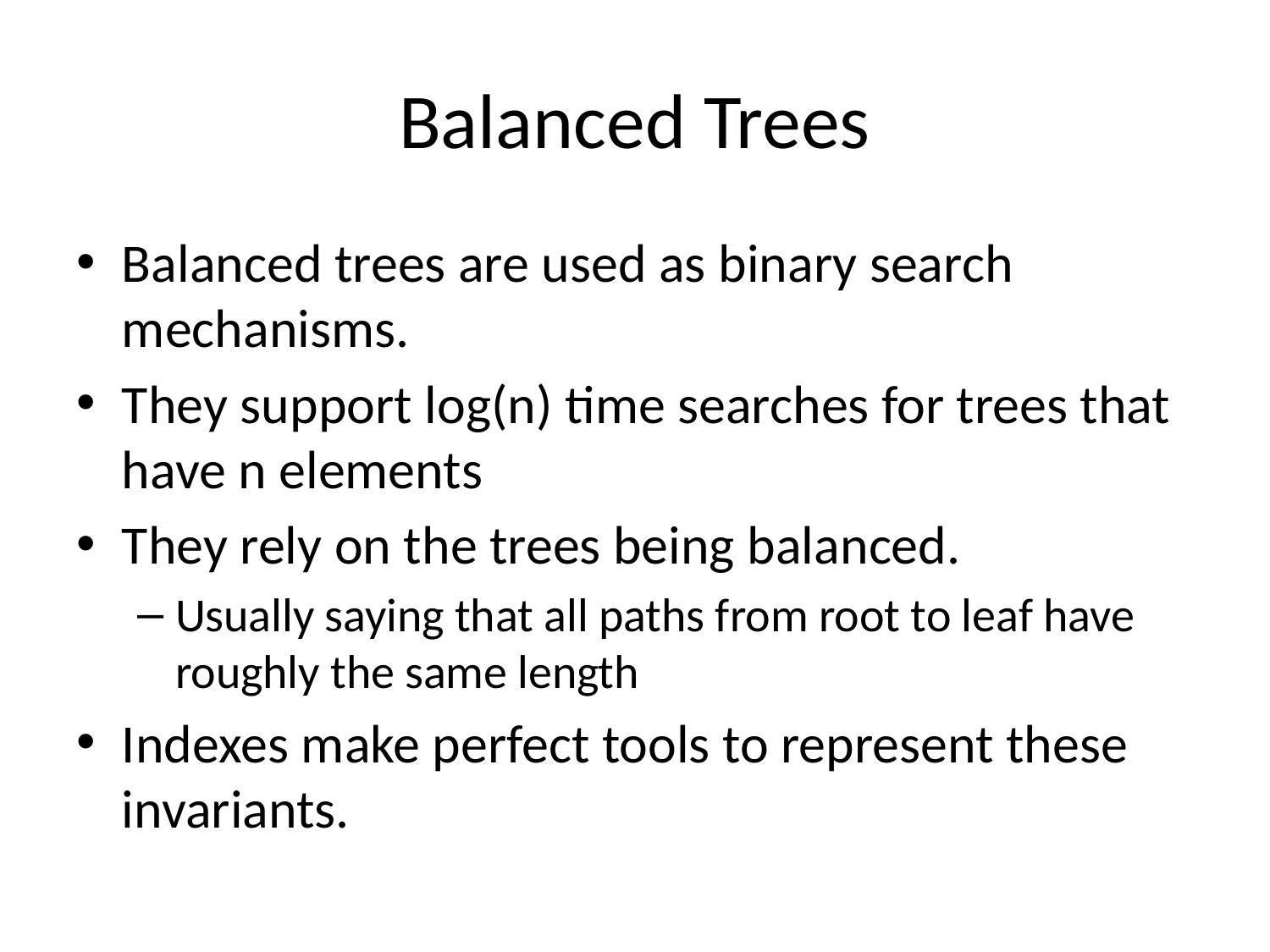

# Balanced Trees
Balanced trees are used as binary search mechanisms.
They support log(n) time searches for trees that have n elements
They rely on the trees being balanced.
Usually saying that all paths from root to leaf have roughly the same length
Indexes make perfect tools to represent these invariants.